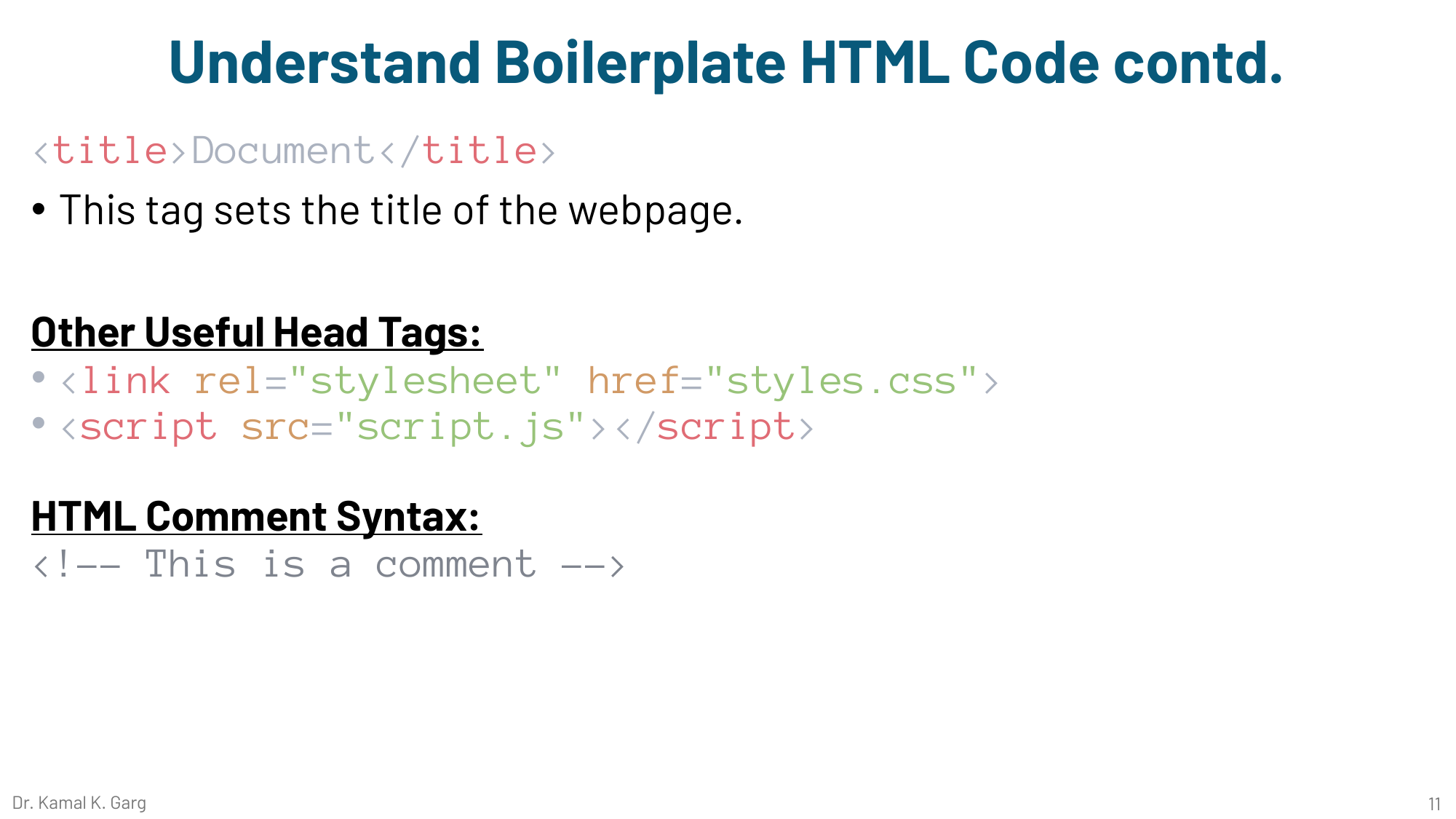

# Understand Boilerplate HTML Code contd.
<title>Document</title>
This tag sets the title of the webpage.

Other Useful Head Tags:
<link rel="stylesheet" href="styles.css">
<script src="script.js"></script>

HTML Comment Syntax:
<!-- This is a comment -->

Dr. Kamal K. Garg
11